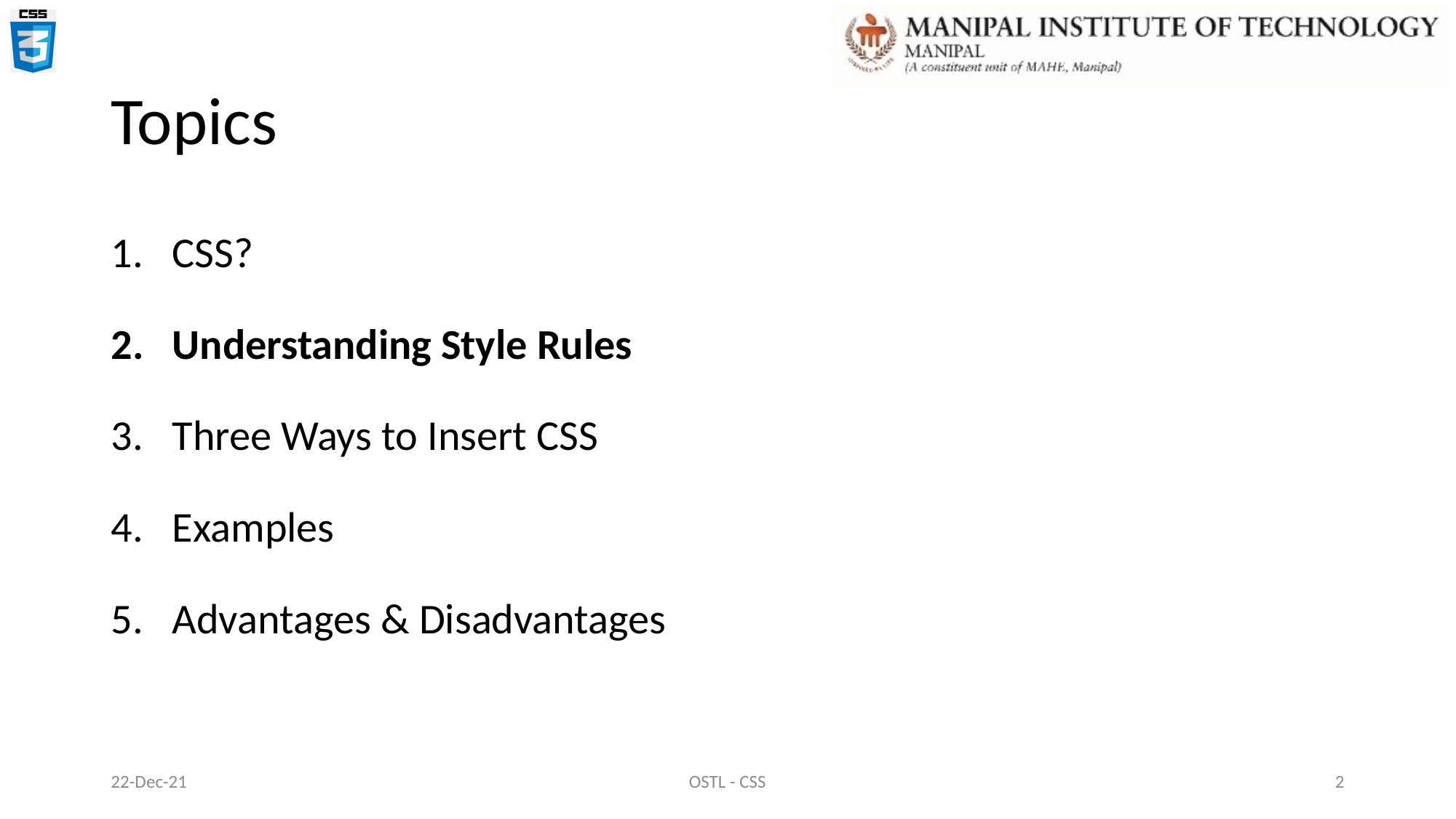

# Topics
CSS?
Understanding Style Rules
Three Ways to Insert CSS
Examples
Advantages & Disadvantages

22-Dec-21
OSTL - CSS
2